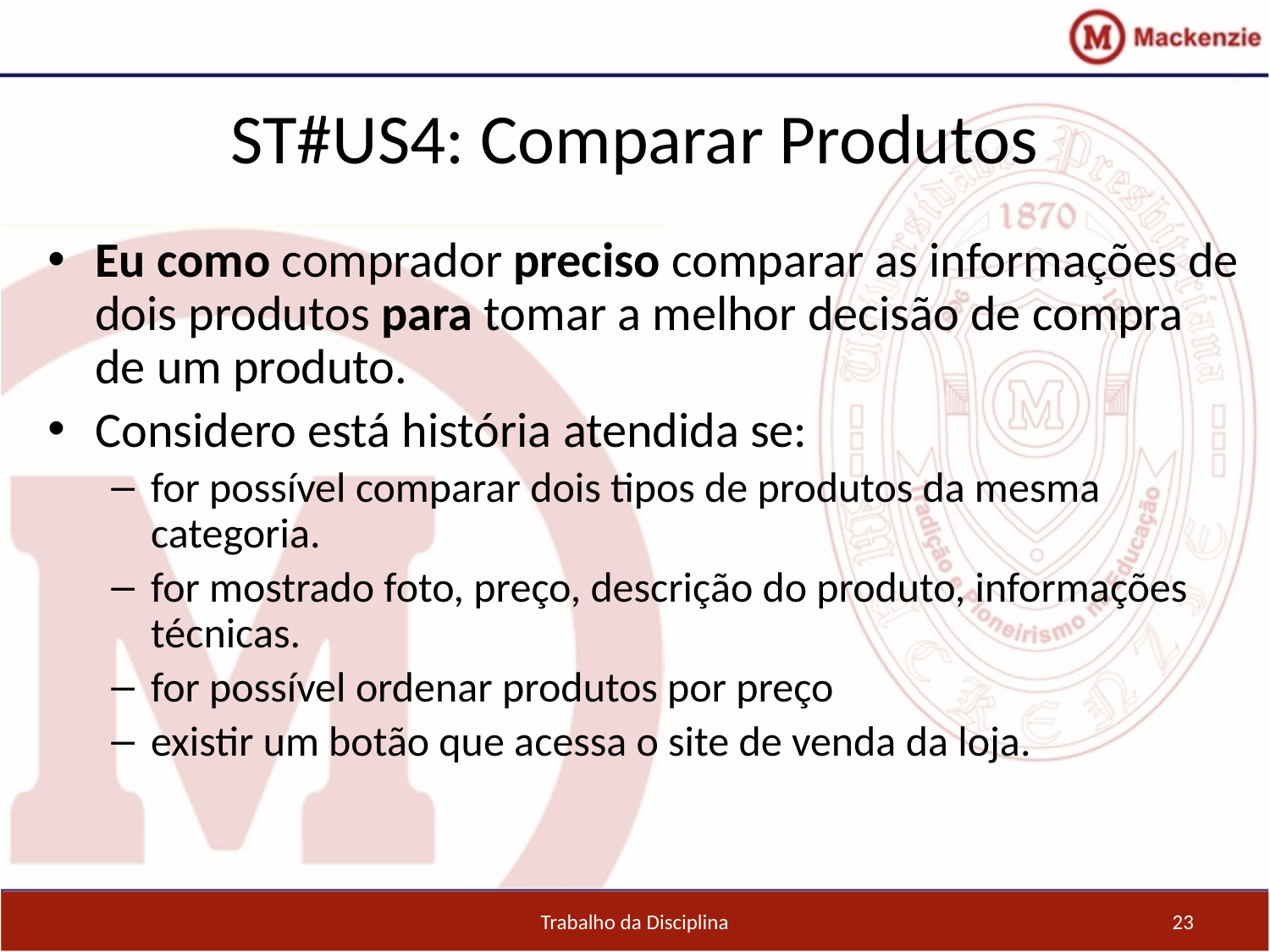

ST#US4: Comparar Produtos
Eu como comprador preciso comparar as informações de dois produtos para tomar a melhor decisão de compra de um produto.
Considero está história atendida se:
for possível comparar dois tipos de produtos da mesma categoria.
for mostrado foto, preço, descrição do produto, informações técnicas.
for possível ordenar produtos por preço
existir um botão que acessa o site de venda da loja.
Trabalho da Disciplina
23